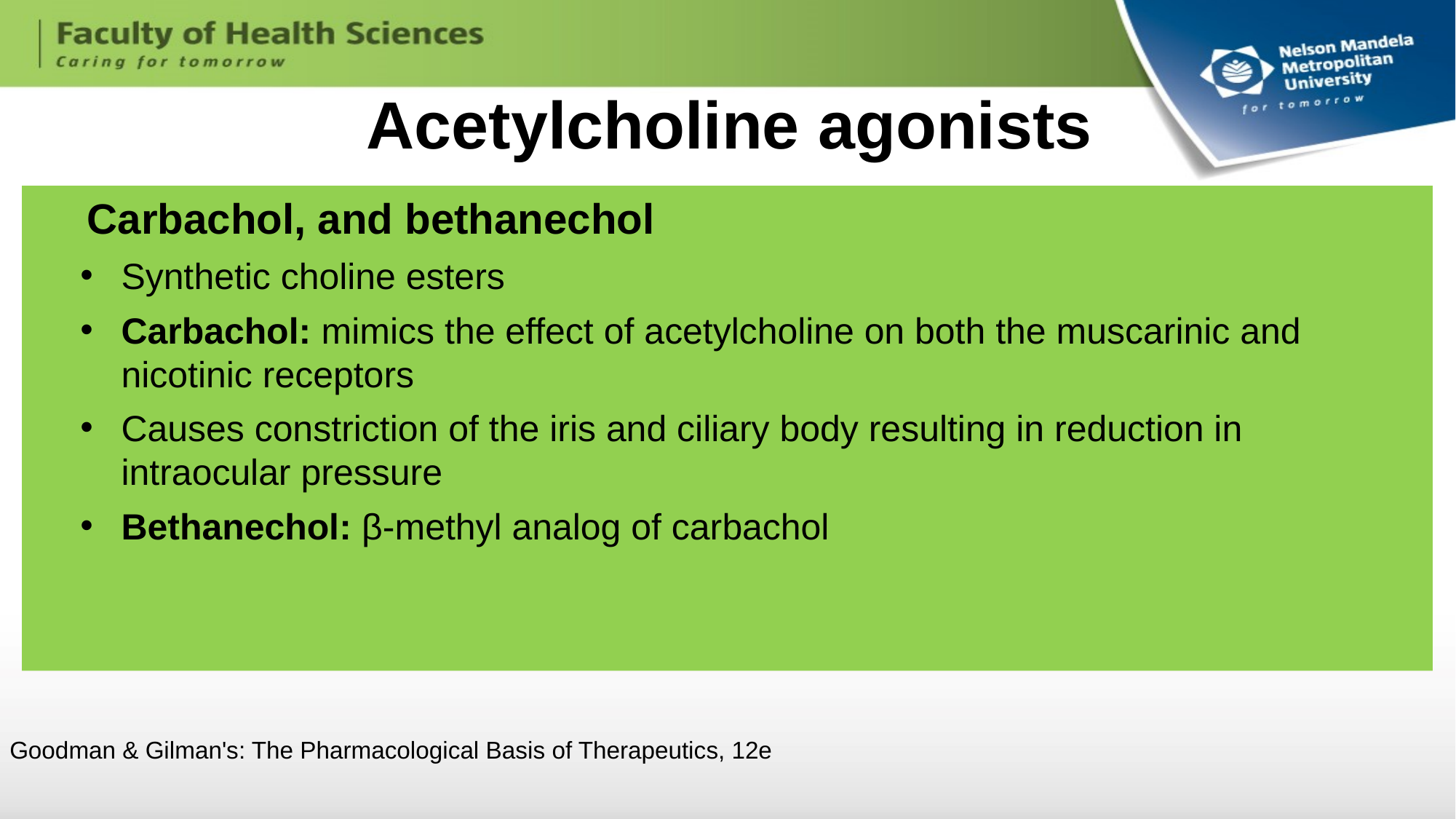

# Acetylcholine agonists
Carbachol, and bethanechol
Synthetic choline esters
Carbachol: mimics the effect of acetylcholine on both the muscarinic and nicotinic receptors
Causes constriction of the iris and ciliary body resulting in reduction in intraocular pressure
Bethanechol: β-methyl analog of carbachol
Goodman & Gilman's: The Pharmacological Basis of Therapeutics, 12e